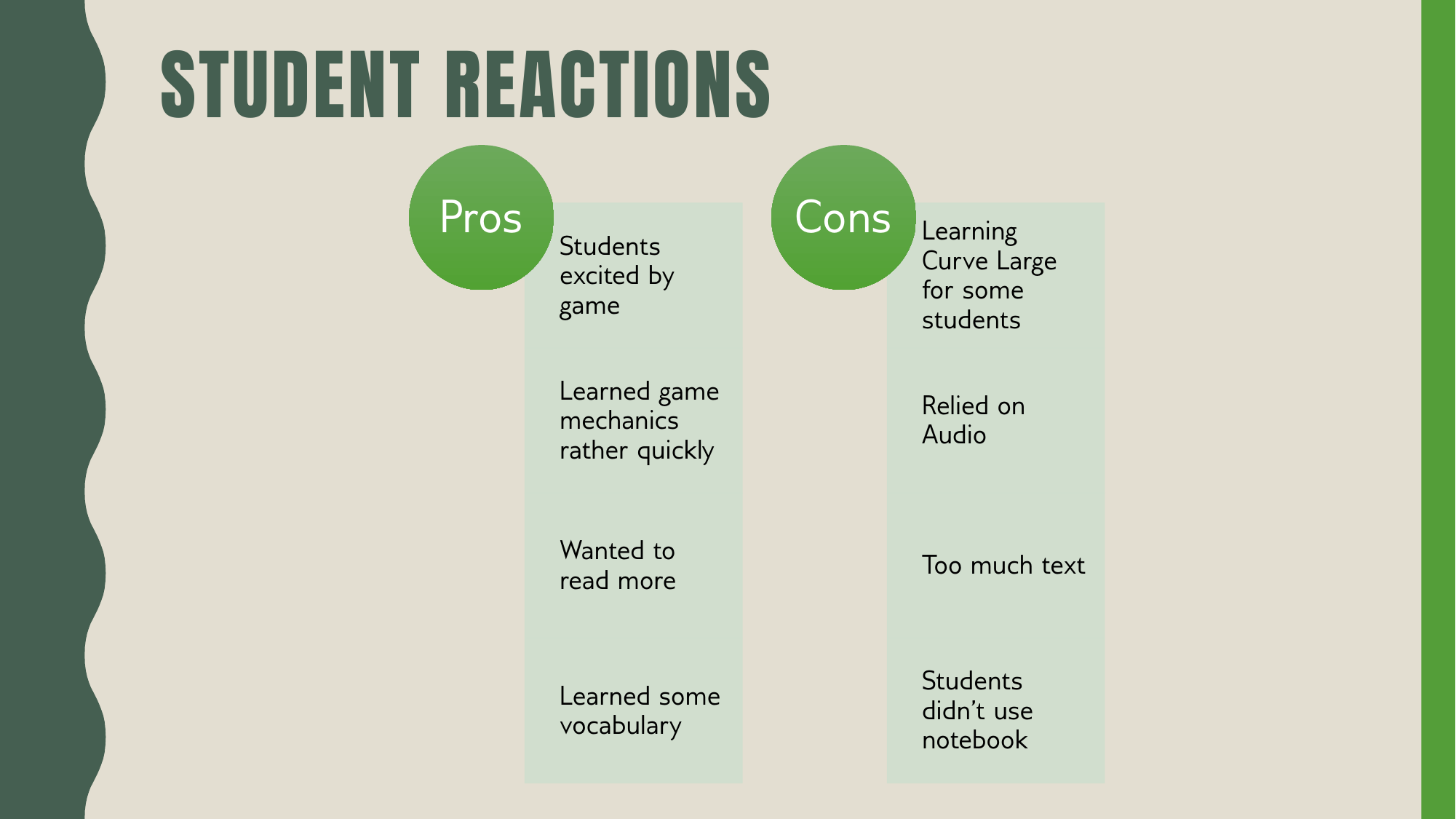

# Student Reactions
Students excited by game
Learned game mechanics rather quickly
Wanted to read more
Learned some vocabulary
Pros
Learning Curve Large for some students
Relied on Audio
Too much text
Students didn’t use notebook
Cons